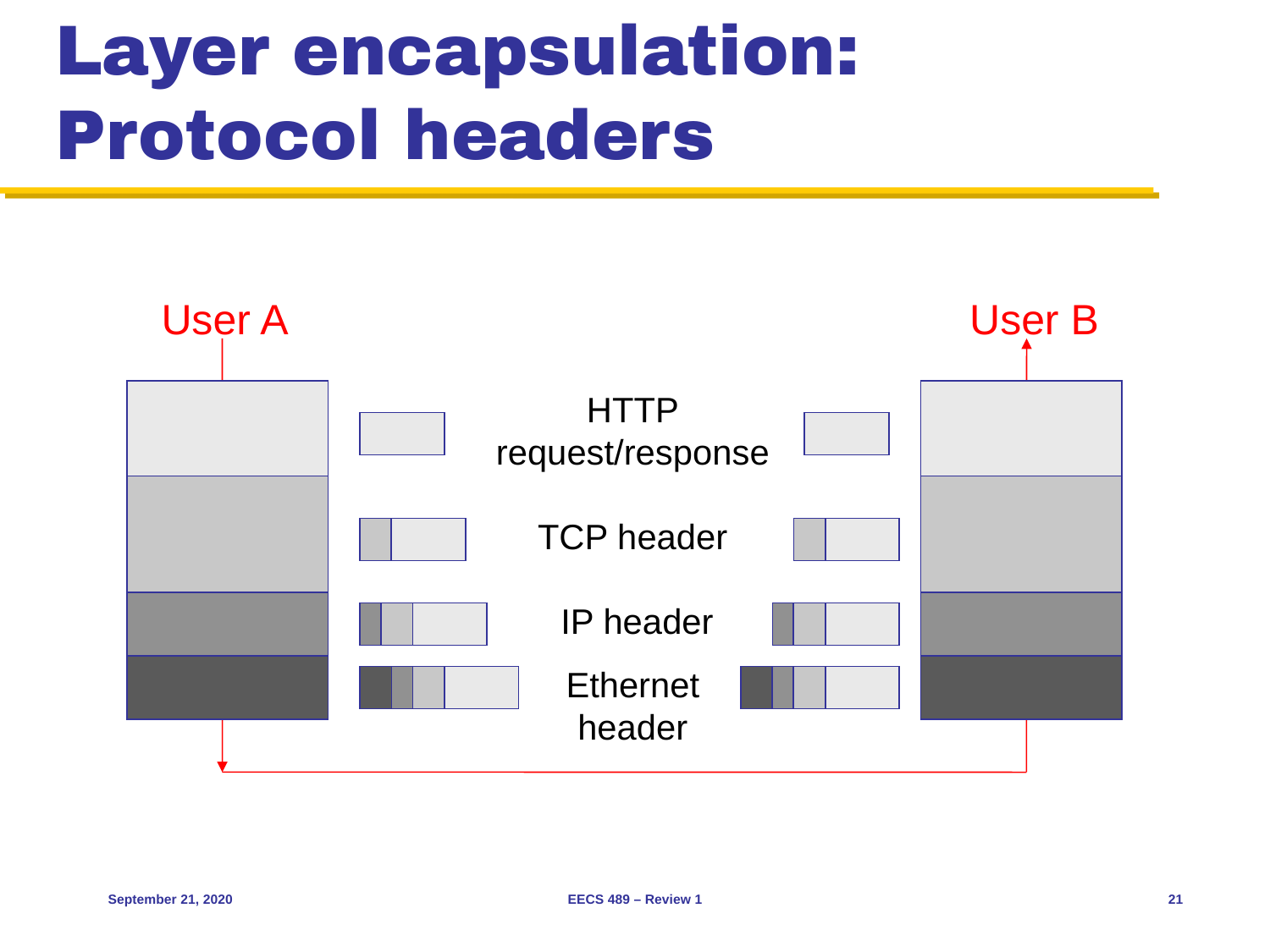

# Layer encapsulation: Protocol headers
User A
User B

HTTP
request/response

TCP header

    IP header

Ethernet
header

September 21, 2020
EECS 489 – Review 1
21